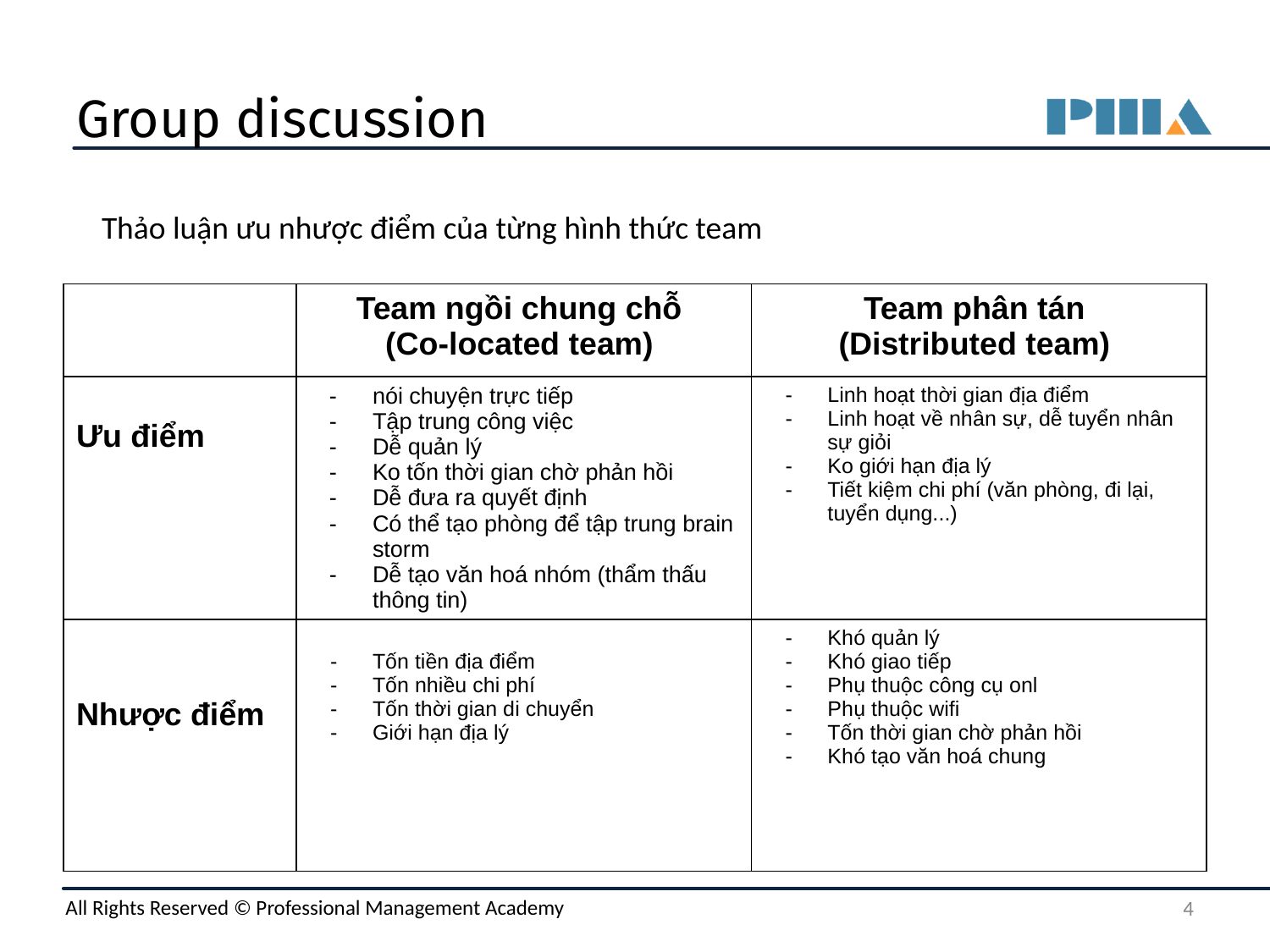

# Group discussion
Thảo luận ưu nhược điểm của từng hình thức team
|  | Team ngồi chung chỗ (Co-located team) | Team phân tán (Distributed team) |
| --- | --- | --- |
| Ưu điểm | nói chuyện trực tiếp Tập trung công việc Dễ quản lý Ko tốn thời gian chờ phản hồi Dễ đưa ra quyết định Có thể tạo phòng để tập trung brain storm Dễ tạo văn hoá nhóm (thẩm thấu thông tin) | Linh hoạt thời gian địa điểm Linh hoạt về nhân sự, dễ tuyển nhân sự giỏi Ko giới hạn địa lý Tiết kiệm chi phí (văn phòng, đi lại, tuyển dụng...) |
| Nhược điểm | Tốn tiền địa điểm Tốn nhiều chi phí Tốn thời gian di chuyển Giới hạn địa lý | Khó quản lý Khó giao tiếp Phụ thuộc công cụ onl Phụ thuộc wifi Tốn thời gian chờ phản hồi Khó tạo văn hoá chung |
4